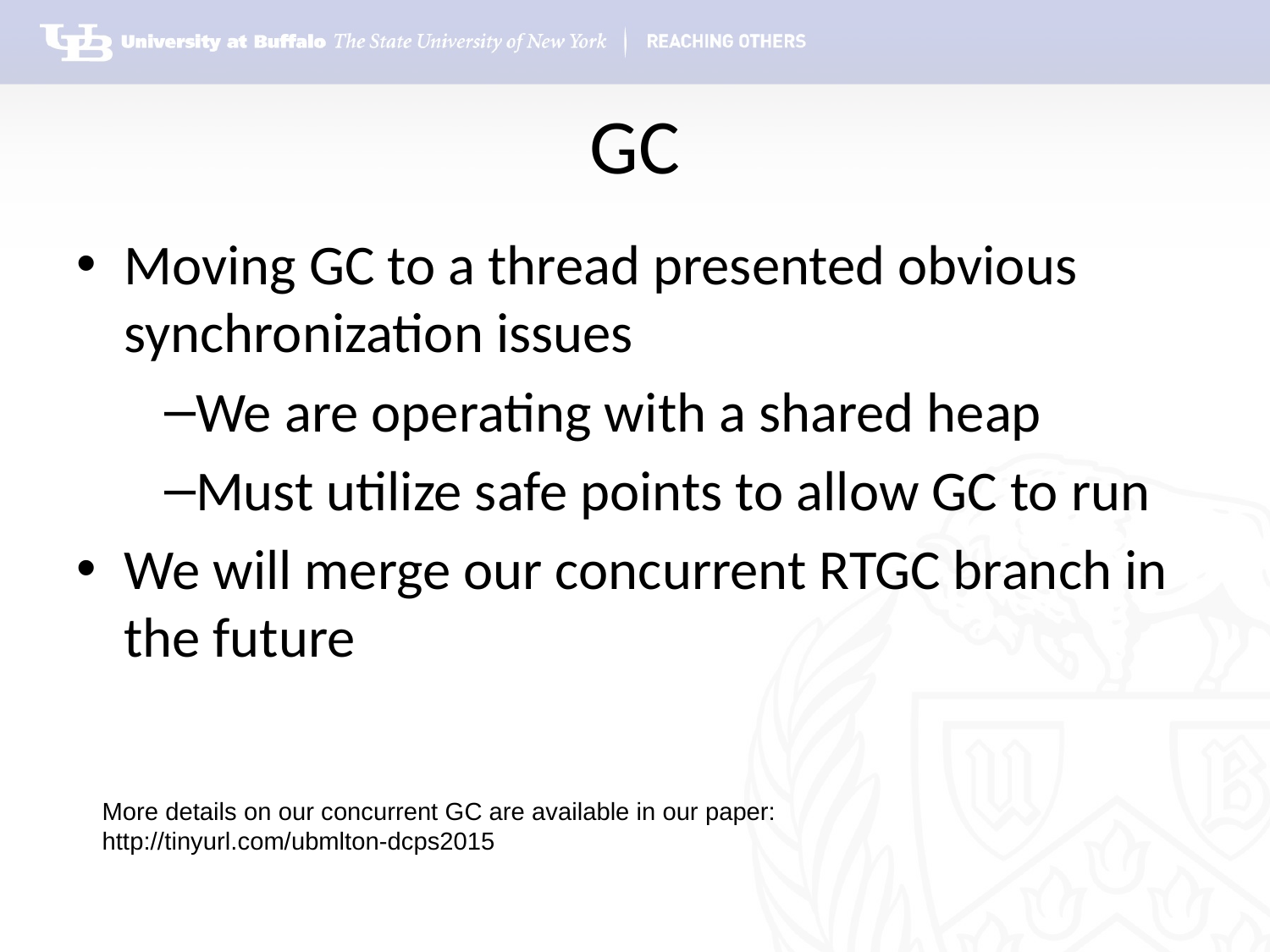

# GC
Moving GC to a thread presented obvious synchronization issues
We are operating with a shared heap
Must utilize safe points to allow GC to run
We will merge our concurrent RTGC branch in the future

More details on our concurrent GC are available in our paper:
http://tinyurl.com/ubmlton-dcps2015